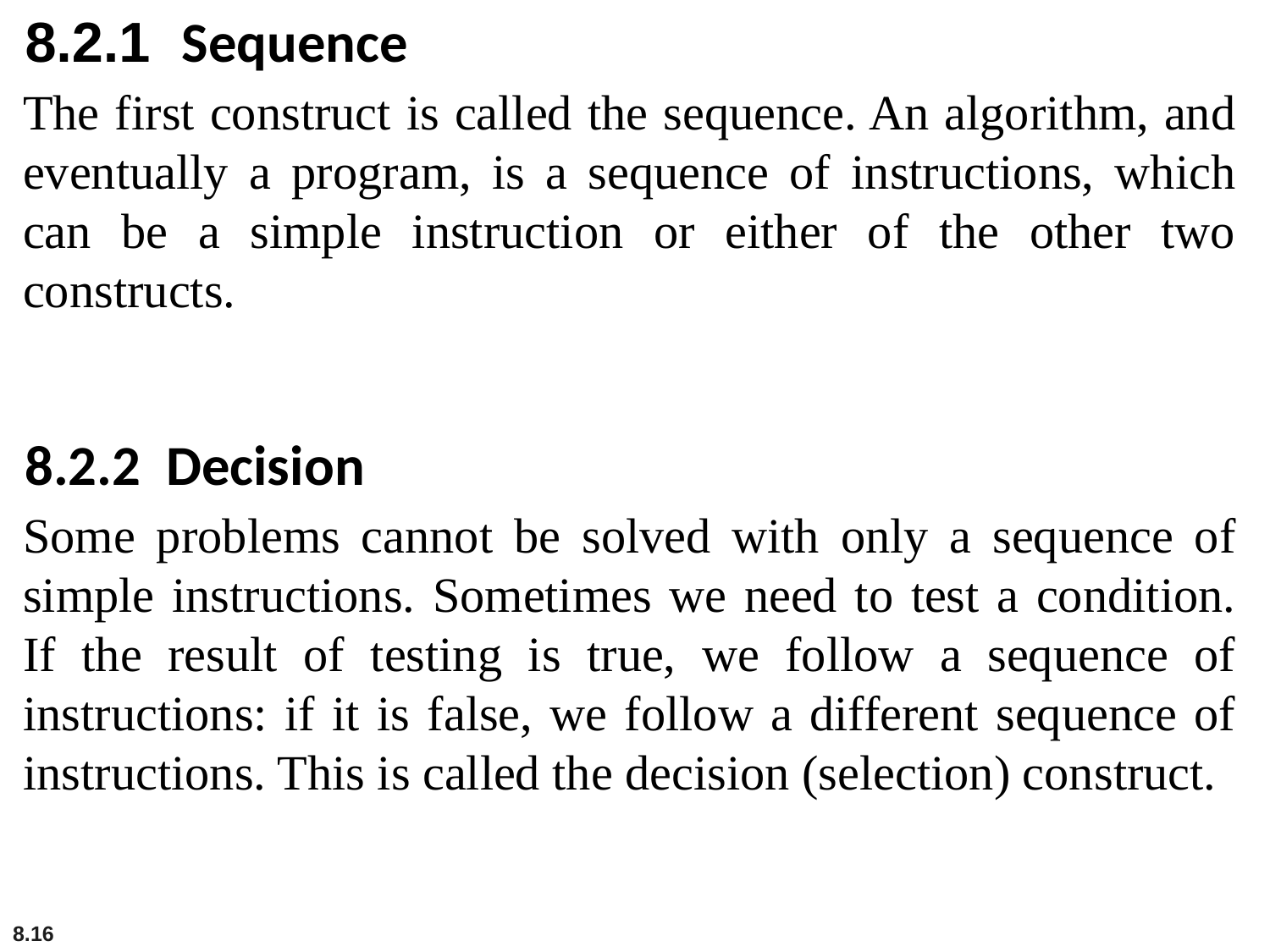

8.2.1  Sequence
The first construct is called the sequence. An algorithm, and eventually a program, is a sequence of instructions, which can be a simple instruction or either of the other two constructs.
8.2.2  Decision
Some problems cannot be solved with only a sequence of simple instructions. Sometimes we need to test a condition. If the result of testing is true, we follow a sequence of instructions: if it is false, we follow a different sequence of instructions. This is called the decision (selection) construct.
8.16